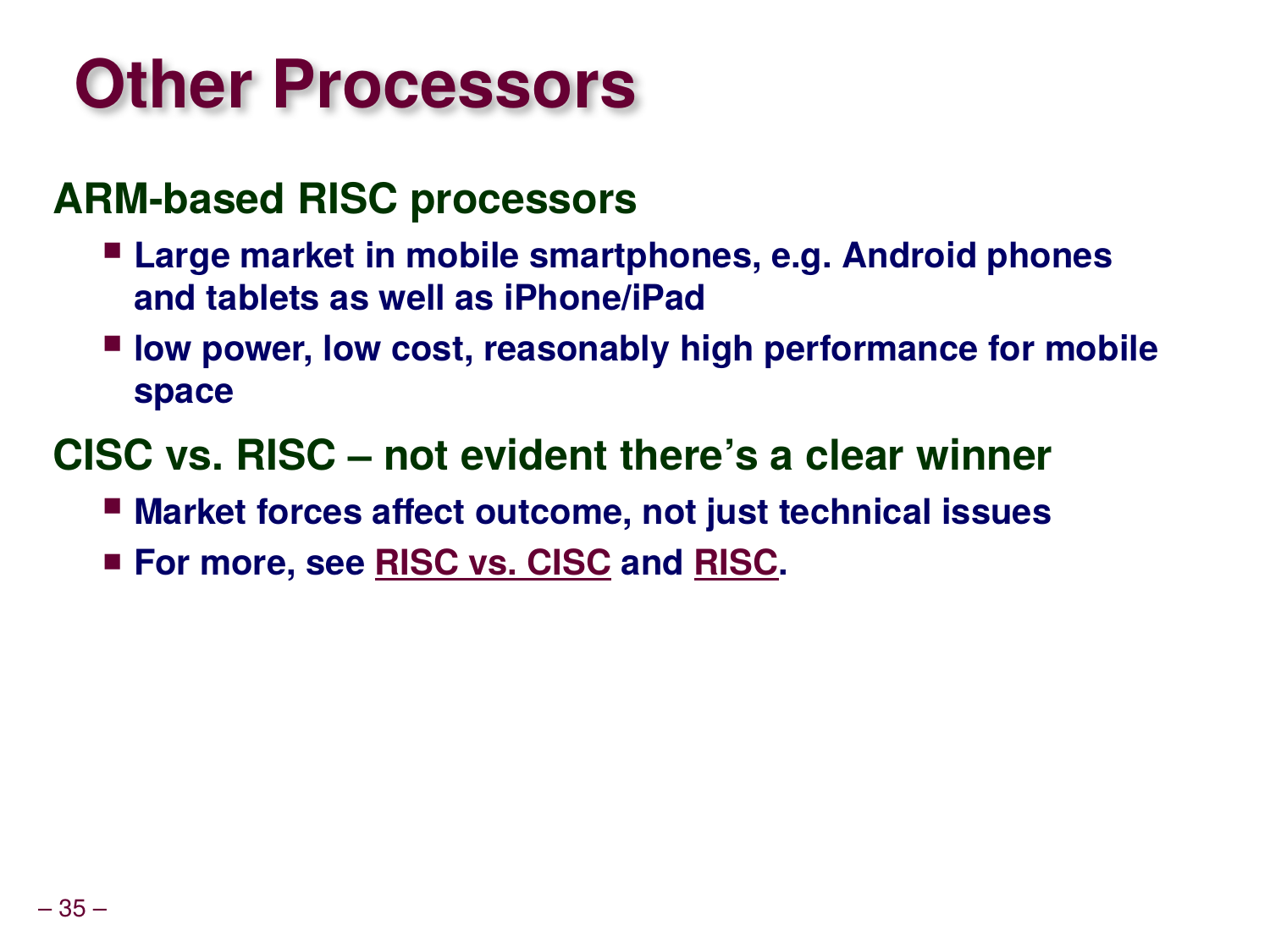

# Other Processors
ARM-based RISC processors
Large market in mobile smartphones, e.g. Android phones and tablets as well as iPhone/iPad
low power, low cost, reasonably high performance for mobile space
CISC vs. RISC – not evident there’s a clear winner
Market forces affect outcome, not just technical issues
For more, see RISC vs. CISC and RISC.